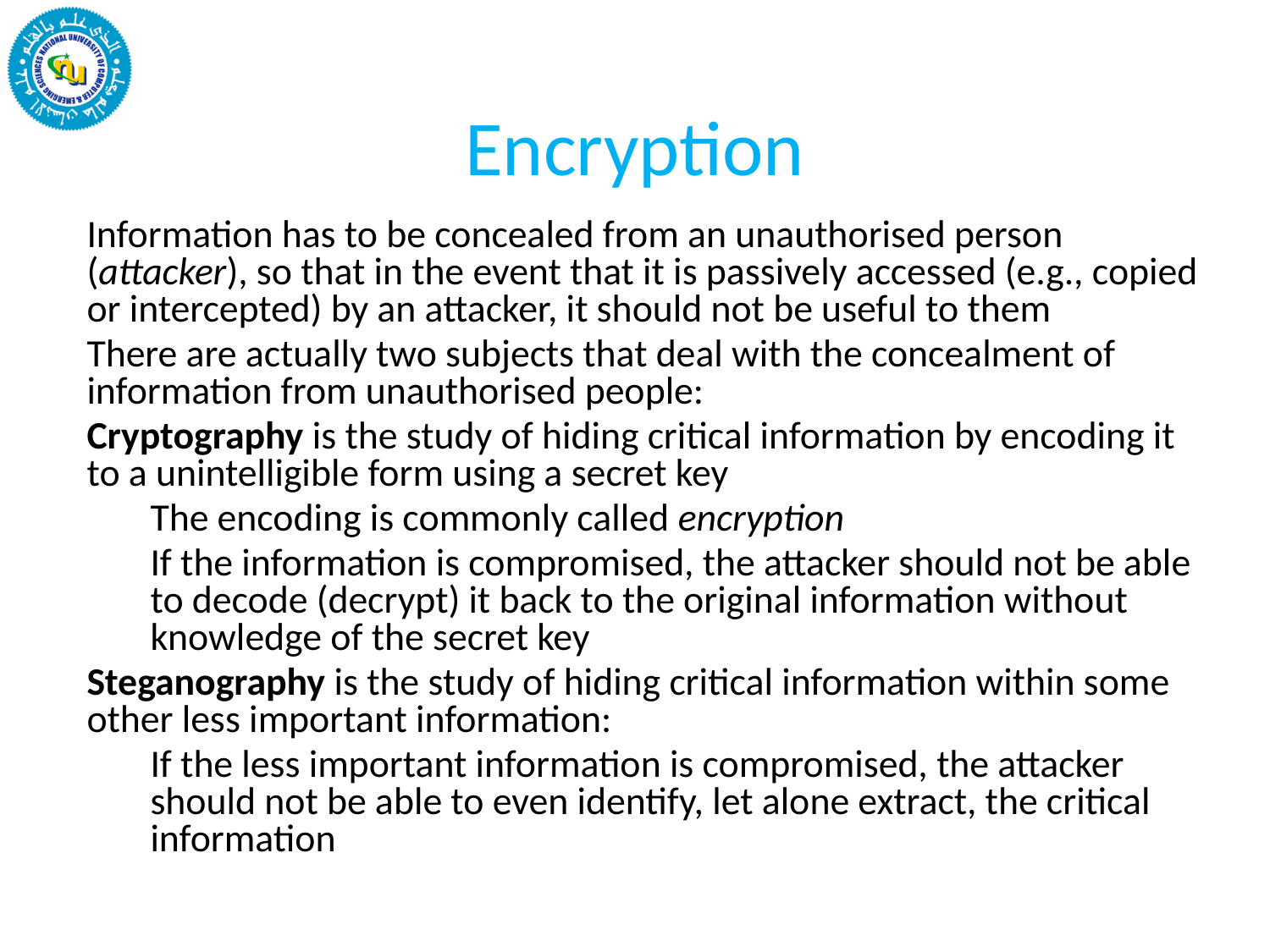

# Encryption
Information has to be concealed from an unauthorised person (attacker), so that in the event that it is passively accessed (e.g., copied or intercepted) by an attacker, it should not be useful to them
There are actually two subjects that deal with the concealment of information from unauthorised people:
Cryptography is the study of hiding critical information by encoding it to a unintelligible form using a secret key
The encoding is commonly called encryption
If the information is compromised, the attacker should not be able to decode (decrypt) it back to the original information without knowledge of the secret key
Steganography is the study of hiding critical information within some other less important information:
If the less important information is compromised, the attacker should not be able to even identify, let alone extract, the critical information